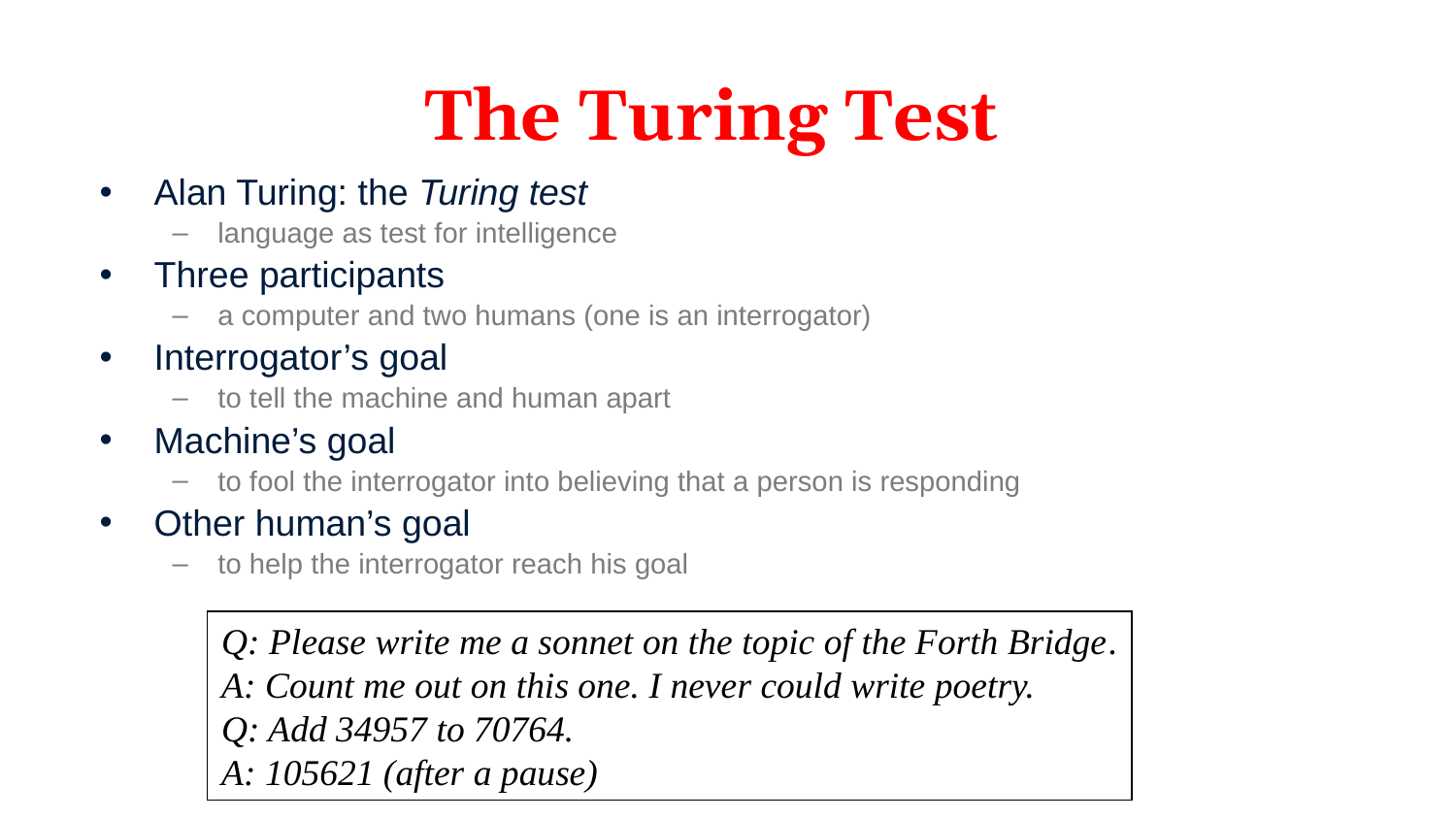

# The Turing Test
Alan Turing: the Turing test
language as test for intelligence
Three participants
a computer and two humans (one is an interrogator)
Interrogator’s goal
to tell the machine and human apart
Machine’s goal
to fool the interrogator into believing that a person is responding
Other human’s goal
to help the interrogator reach his goal
Q: Please write me a sonnet on the topic of the Forth Bridge.
A: Count me out on this one. I never could write poetry.
Q: Add 34957 to 70764.
A: 105621 (after a pause)